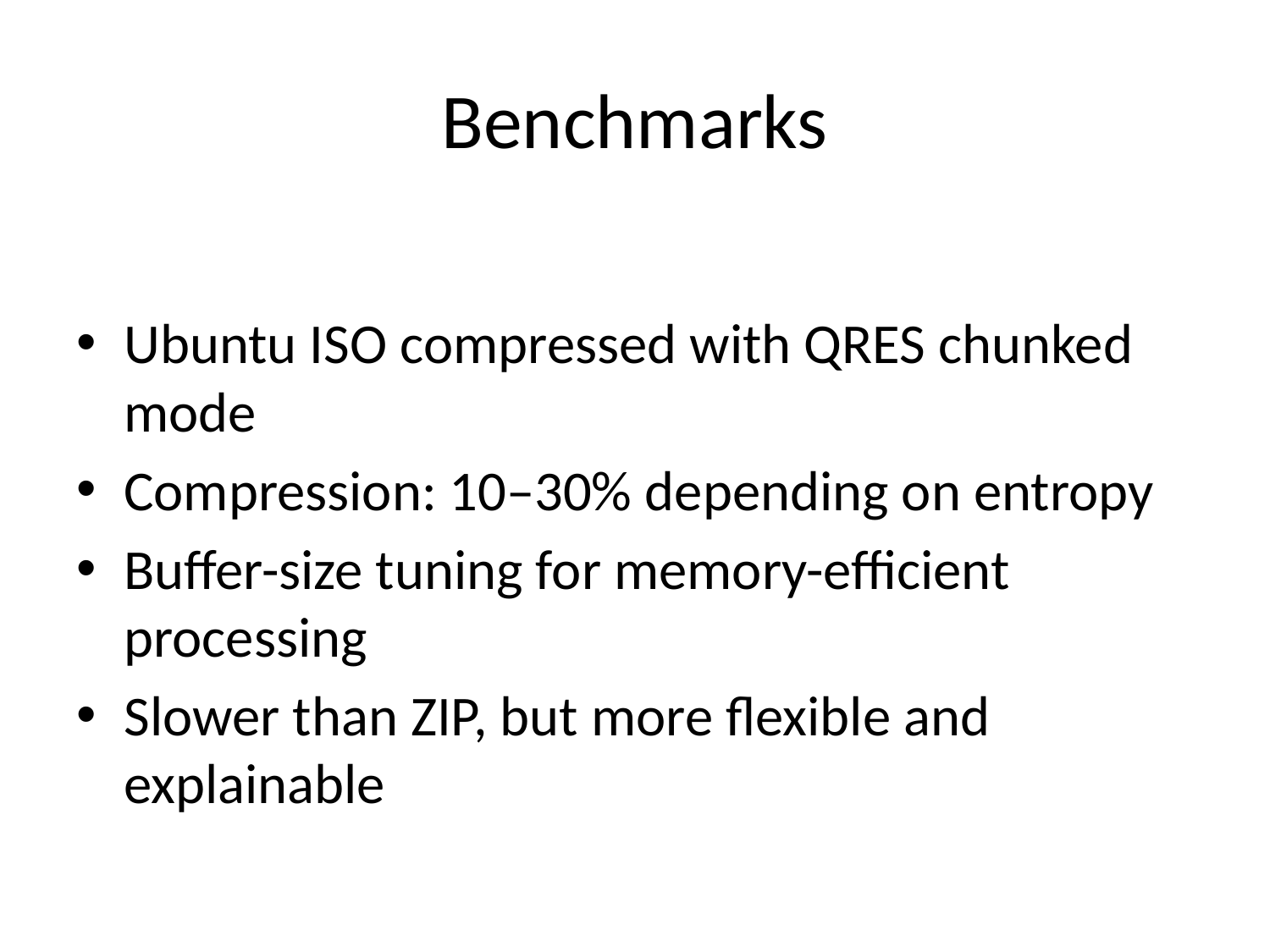

# Benchmarks

Ubuntu ISO compressed with QRES chunked mode
Compression: 10–30% depending on entropy
Buffer-size tuning for memory-efficient processing
Slower than ZIP, but more flexible and explainable